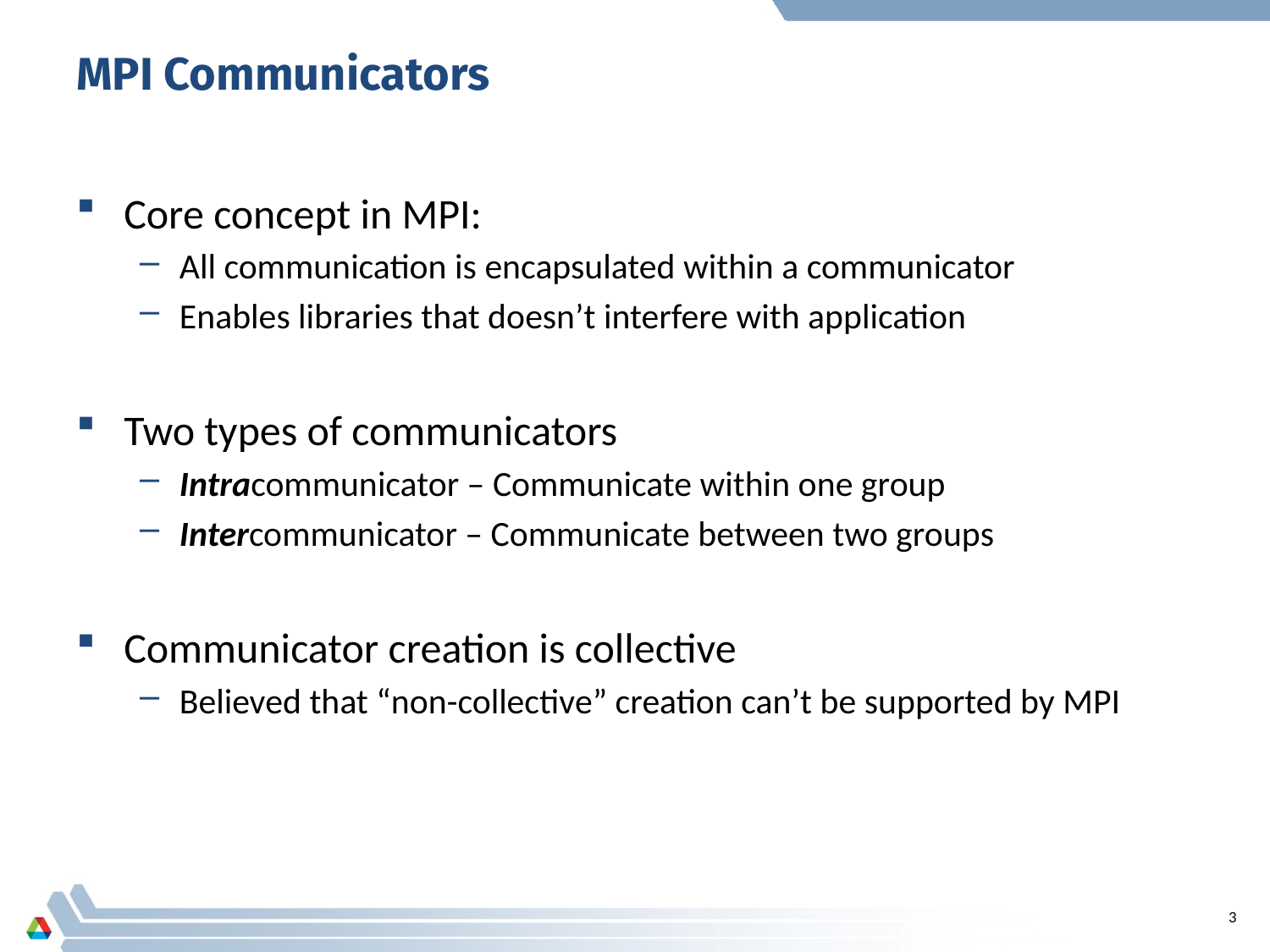

# MPI Communicators
Core concept in MPI:
All communication is encapsulated within a communicator
Enables libraries that doesn’t interfere with application

Two types of communicators
Intracommunicator – Communicate within one group
Intercommunicator – Communicate between two groups

Communicator creation is collective
Believed that “non-collective” creation can’t be supported by MPI
3